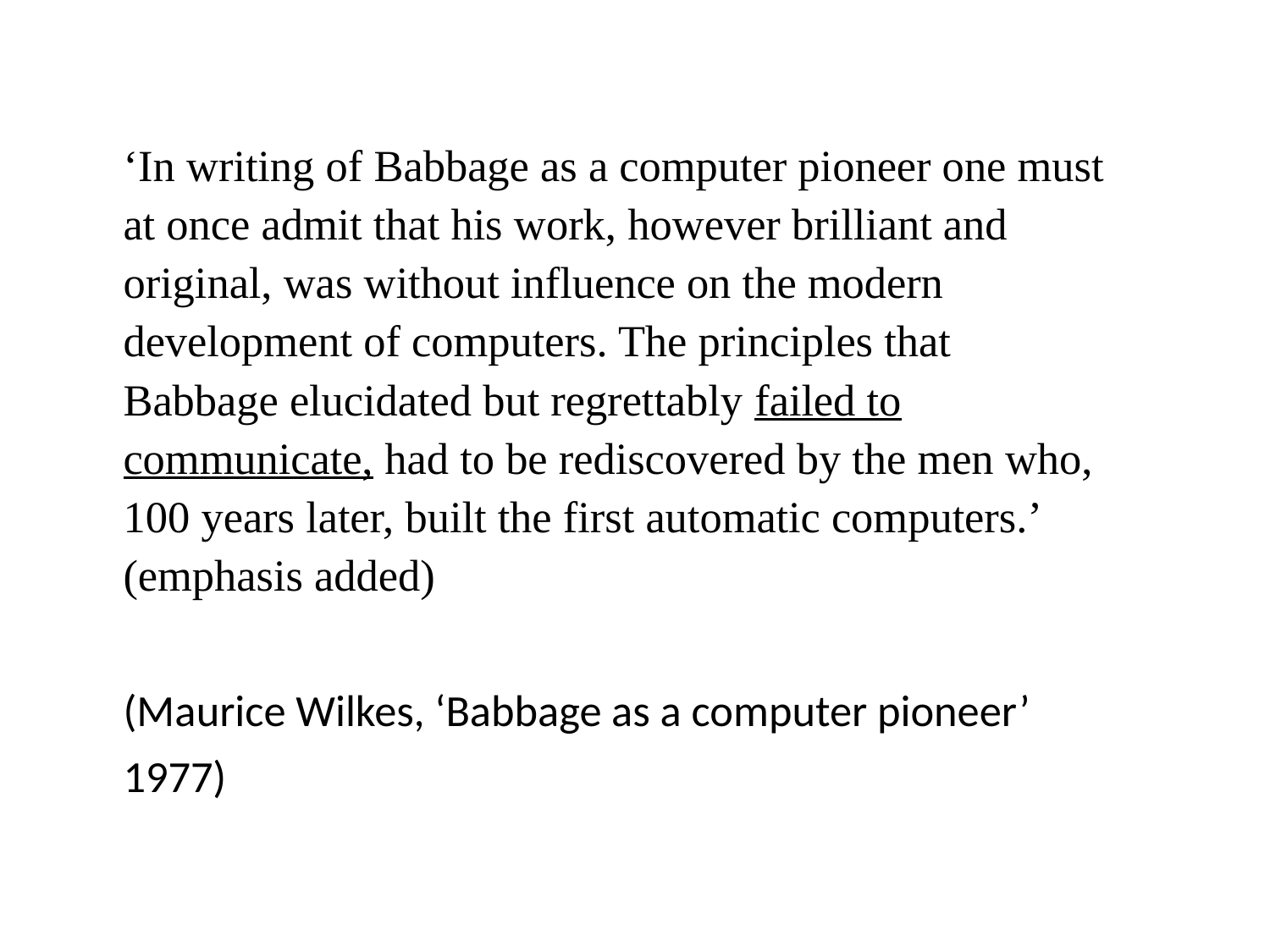

‘In writing of Babbage as a computer pioneer one must at once admit that his work, however brilliant and original, was without influence on the modern development of computers. The principles that Babbage elucidated but regrettably failed to communicate, had to be rediscovered by the men who, 100 years later, built the first automatic computers.’ (emphasis added)

(Maurice Wilkes, ‘Babbage as a computer pioneer’ 1977)